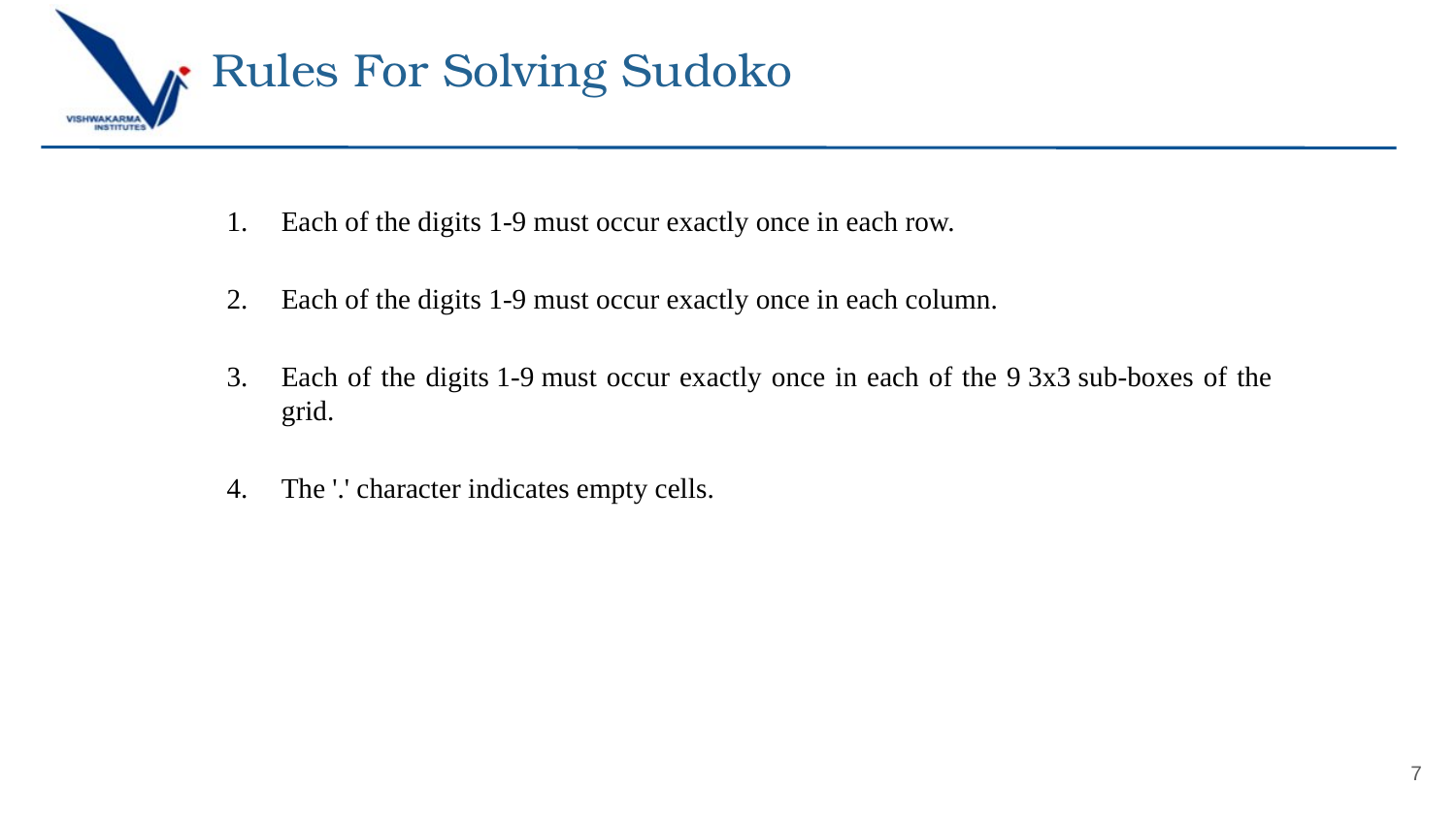

# Rules For Solving Sudoko
Each of the digits 1-9 must occur exactly once in each row.
Each of the digits 1-9 must occur exactly once in each column.
Each of the digits 1-9 must occur exactly once in each of the 9 3x3 sub-boxes of the grid.
The '.' character indicates empty cells.

7